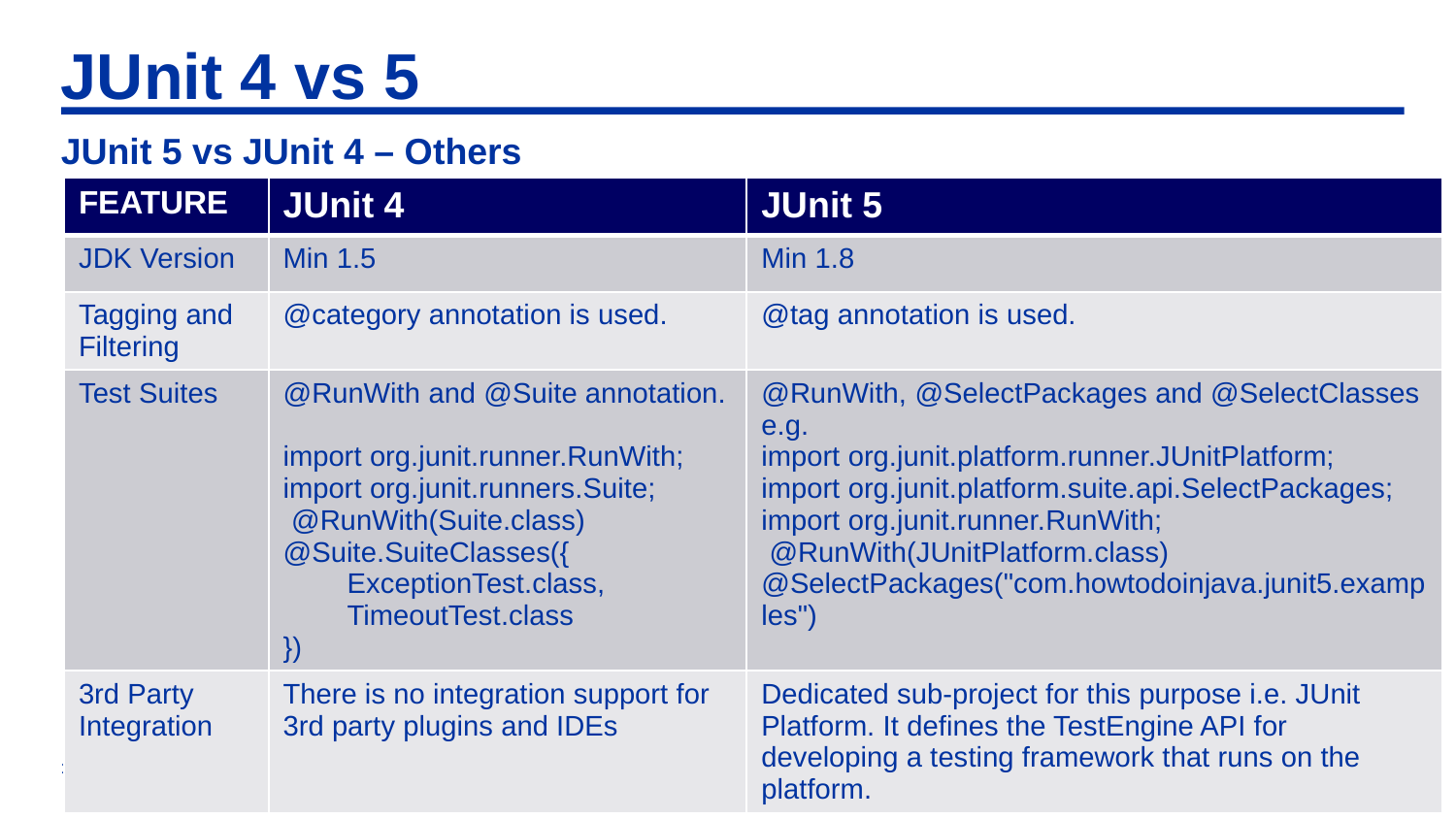

# JUnit 4 vs 5

JUnit 5 vs JUnit 4 – Others
| FEATURE | JUnit 4 | JUnit 5 |
| --- | --- | --- |
| JDK Version | Min 1.5 | Min 1.8 |
| Tagging and Filtering | @category annotation is used. | @tag annotation is used. |
| Test Suites | @RunWith and @Suite annotation. import org.junit.runner.RunWith; import org.junit.runners.Suite; @RunWith(Suite.class) @Suite.SuiteClasses({ ExceptionTest.class, TimeoutTest.class }) | @RunWith, @SelectPackages and @SelectClasses e.g. import org.junit.platform.runner.JUnitPlatform; import org.junit.platform.suite.api.SelectPackages; import org.junit.runner.RunWith; @RunWith(JUnitPlatform.class) @SelectPackages("com.howtodoinjava.junit5.examples") |
| 3rd Party Integration | There is no integration support for 3rd party plugins and IDEs | Dedicated sub-project for this purpose i.e. JUnit Platform. It defines the TestEngine API for developing a testing framework that runs on the platform. |
© 2020 Cognizant
12